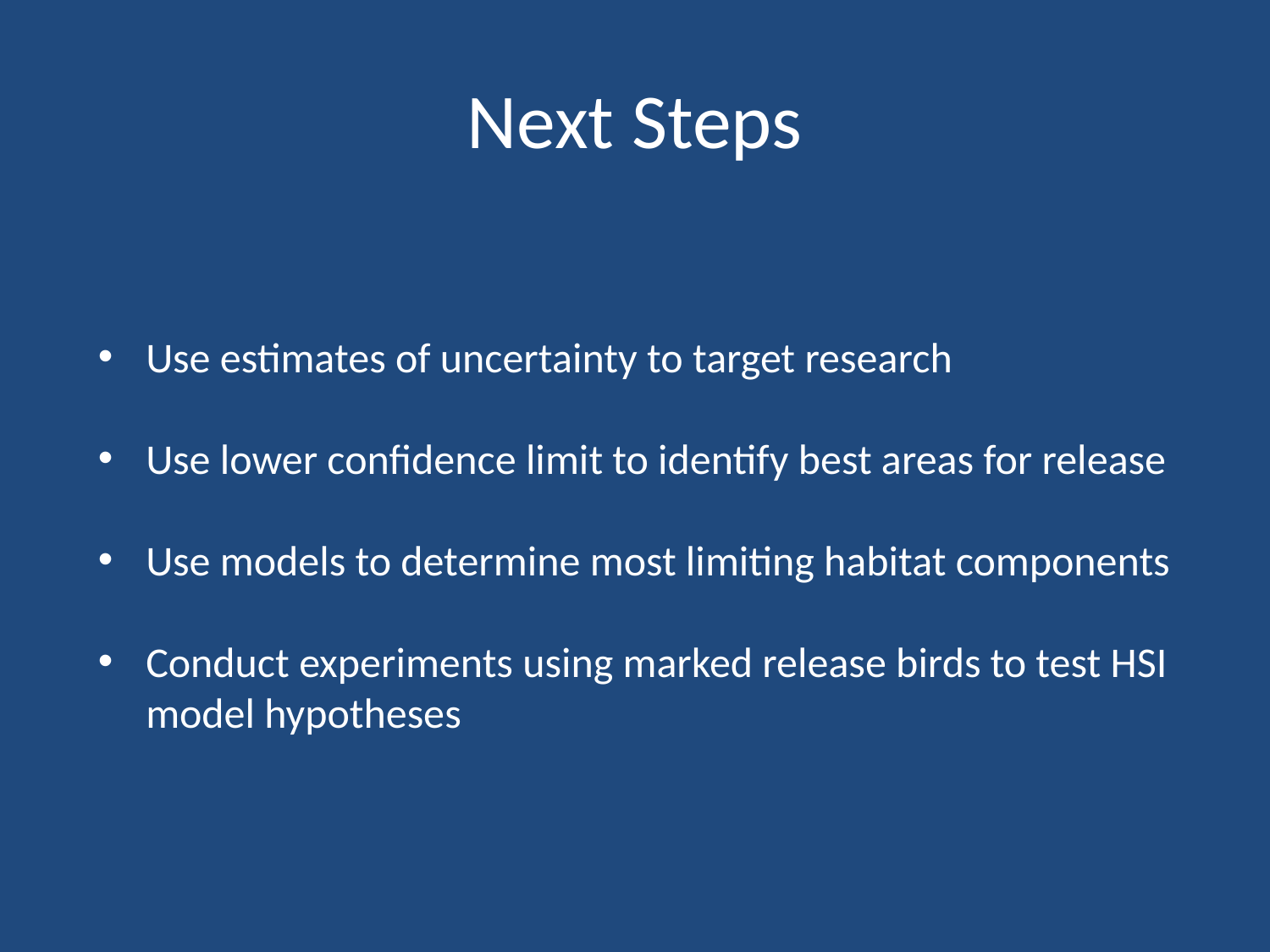

# Next Steps

Use estimates of uncertainty to target research

Use lower confidence limit to identify best areas for release

Use models to determine most limiting habitat components

Conduct experiments using marked release birds to test HSI model hypotheses